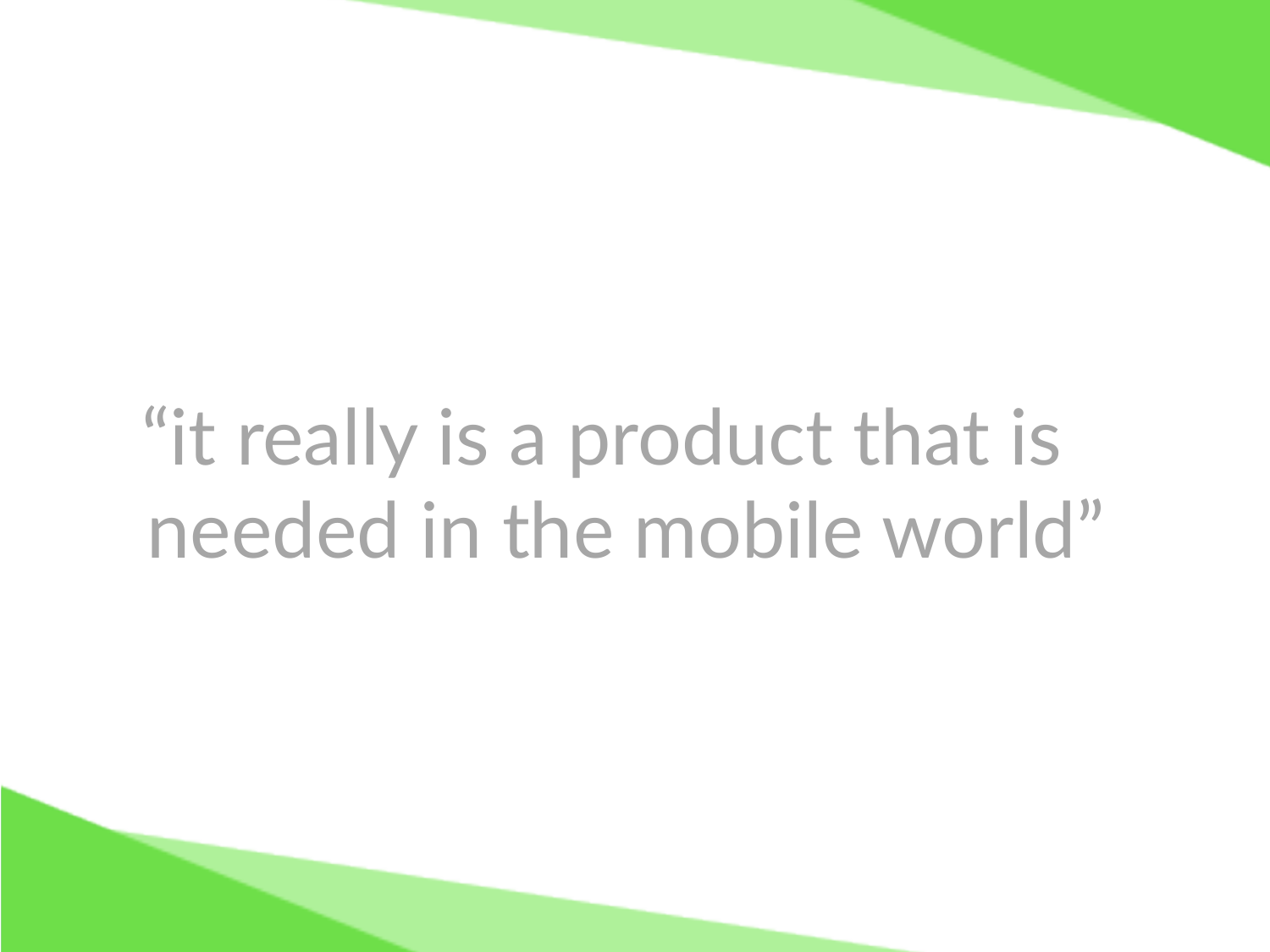

“it really is a product that is needed in the mobile world”